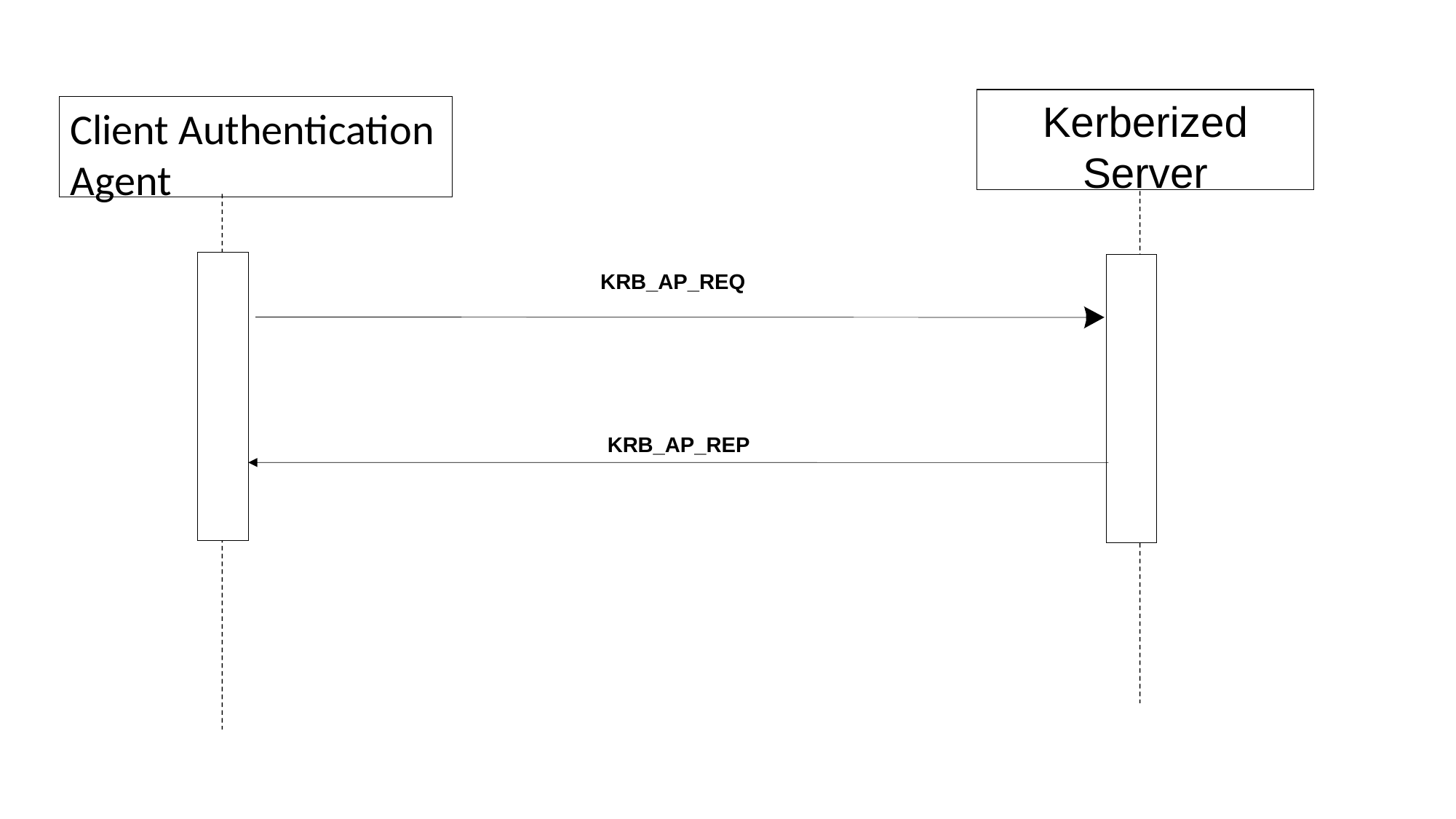

Kerberized Server
Client Authentication Agent

KRB_AP_REQ

KRB_AP_REP